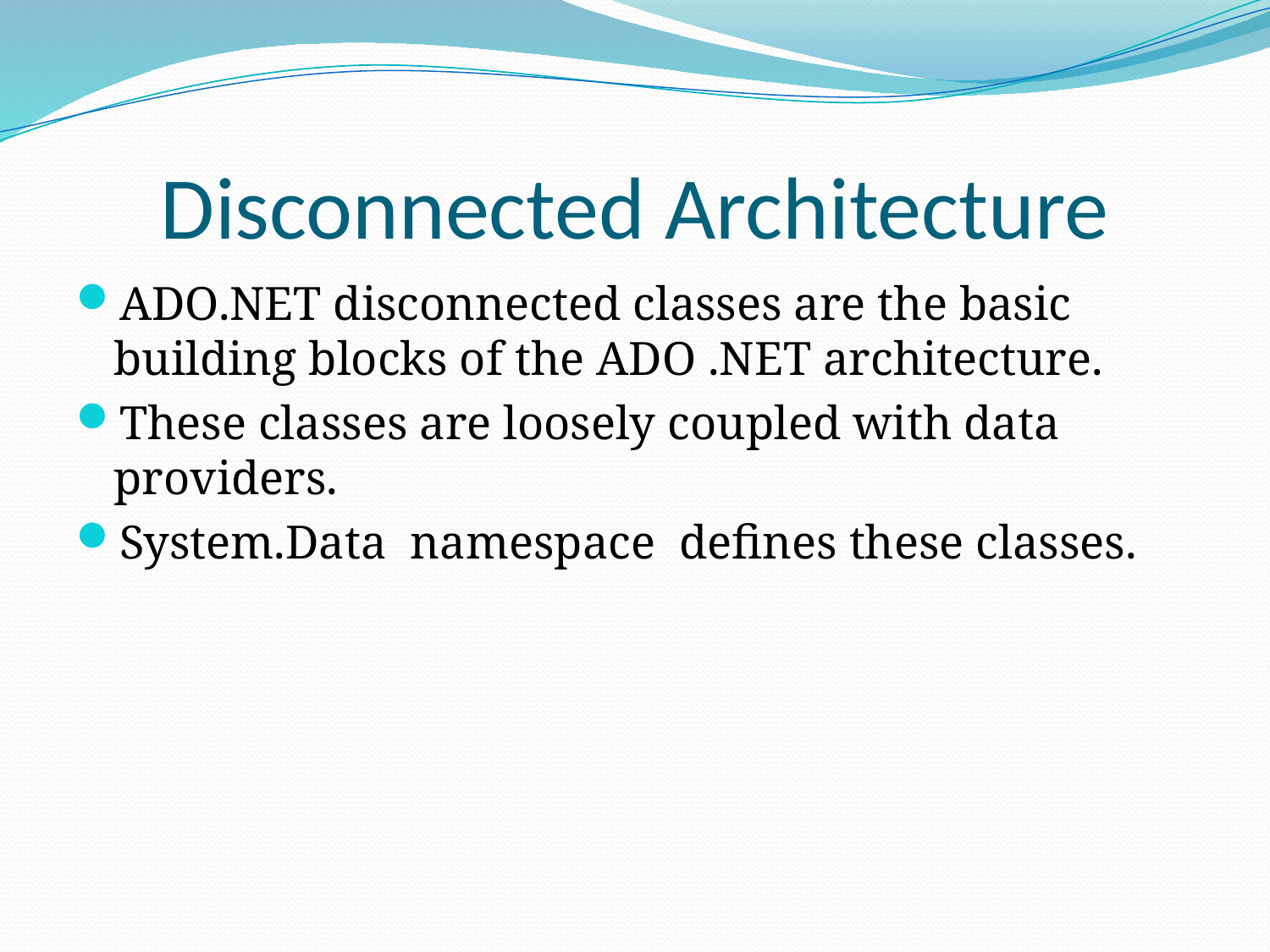

# Disconnected Architecture
ADO.NET disconnected classes are the basic building blocks of the ADO .NET architecture.
These classes are loosely coupled with data providers.
System.Data  namespace  defines these classes.